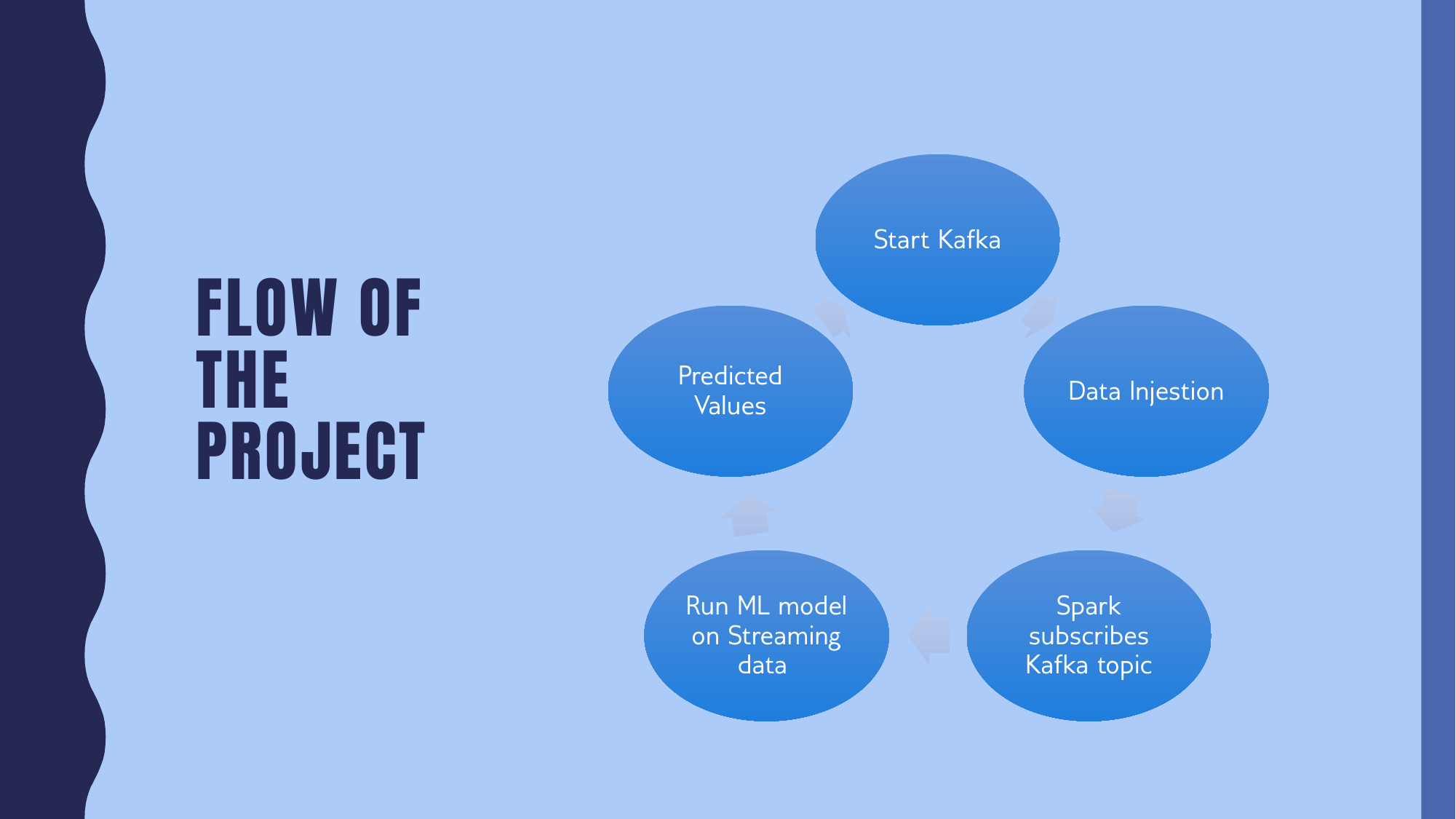

Start Kafka

Data Injestion

Spark subscribes Kafka topic

Run ML model on Streaming data

Predicted Values

# Flow of the project